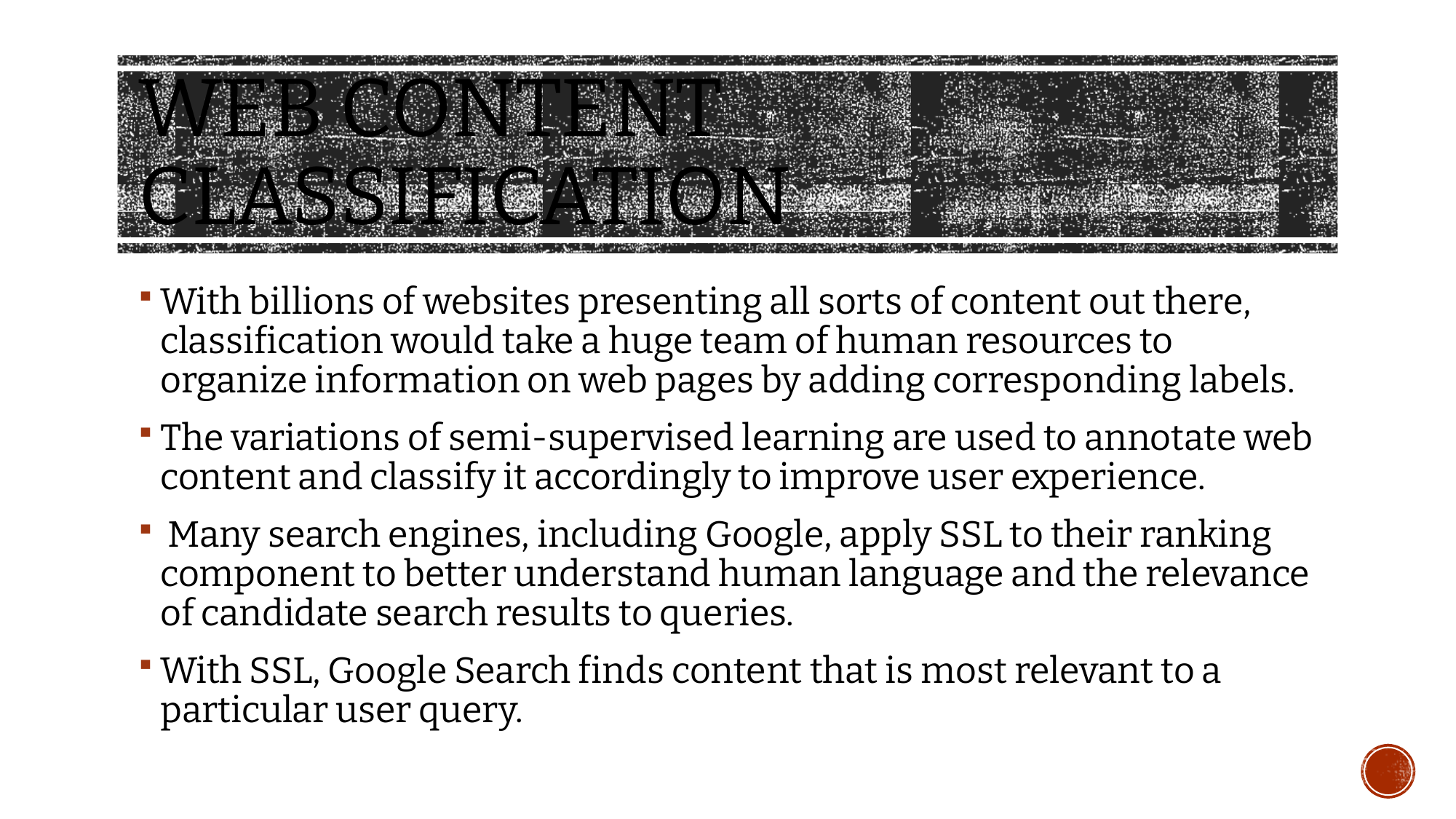

# Web content classification

With billions of websites presenting all sorts of content out there, classification would take a huge team of human resources to organize information on web pages by adding corresponding labels.
The variations of semi-supervised learning are used to annotate web content and classify it accordingly to improve user experience.
 Many search engines, including Google, apply SSL to their ranking component to better understand human language and the relevance of candidate search results to queries.
With SSL, Google Search finds content that is most relevant to a particular user query.